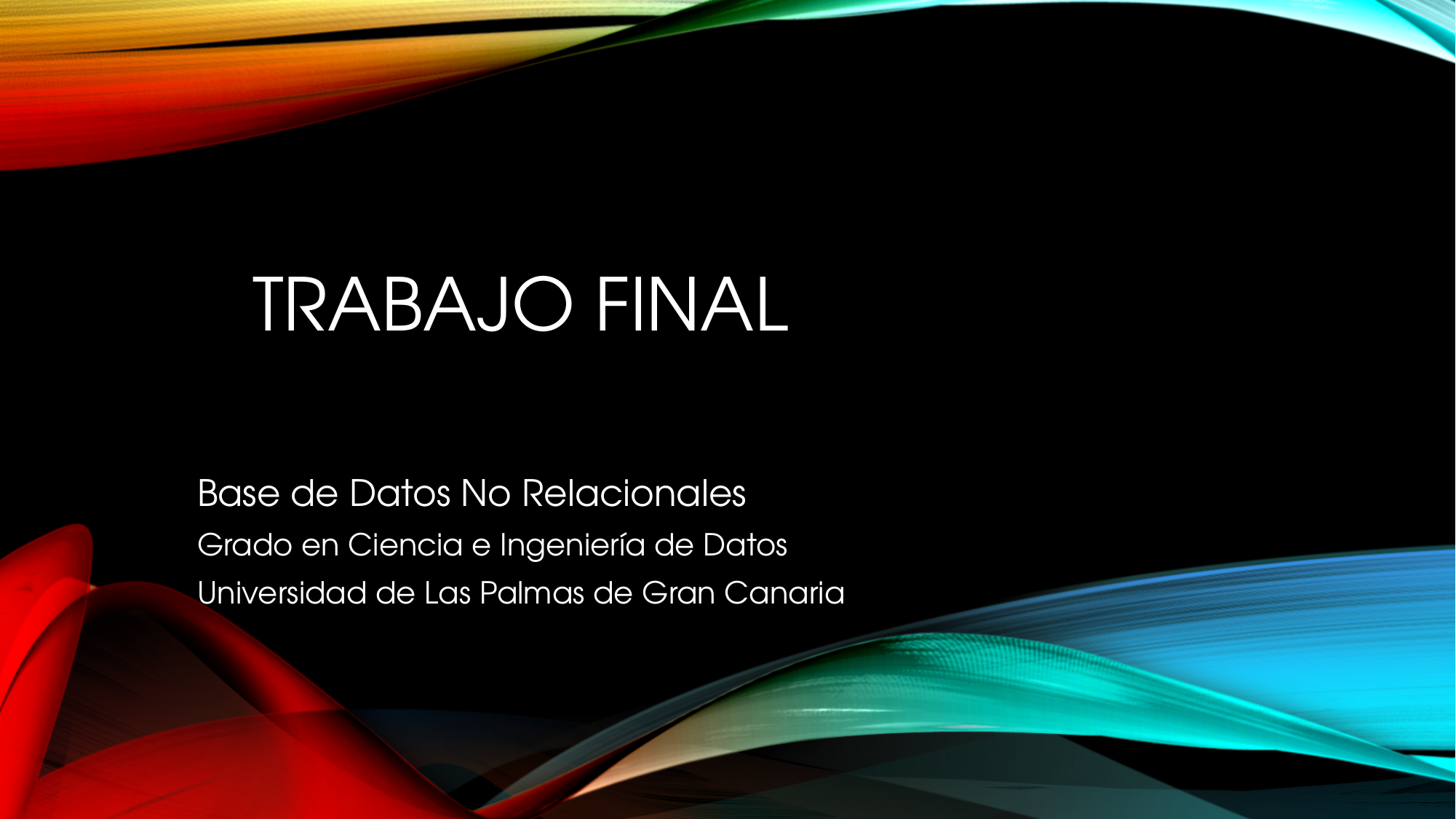

# Trabajo final
Base de Datos No Relacionales
Grado en Ciencia e Ingeniería de Datos
Universidad de Las Palmas de Gran Canaria